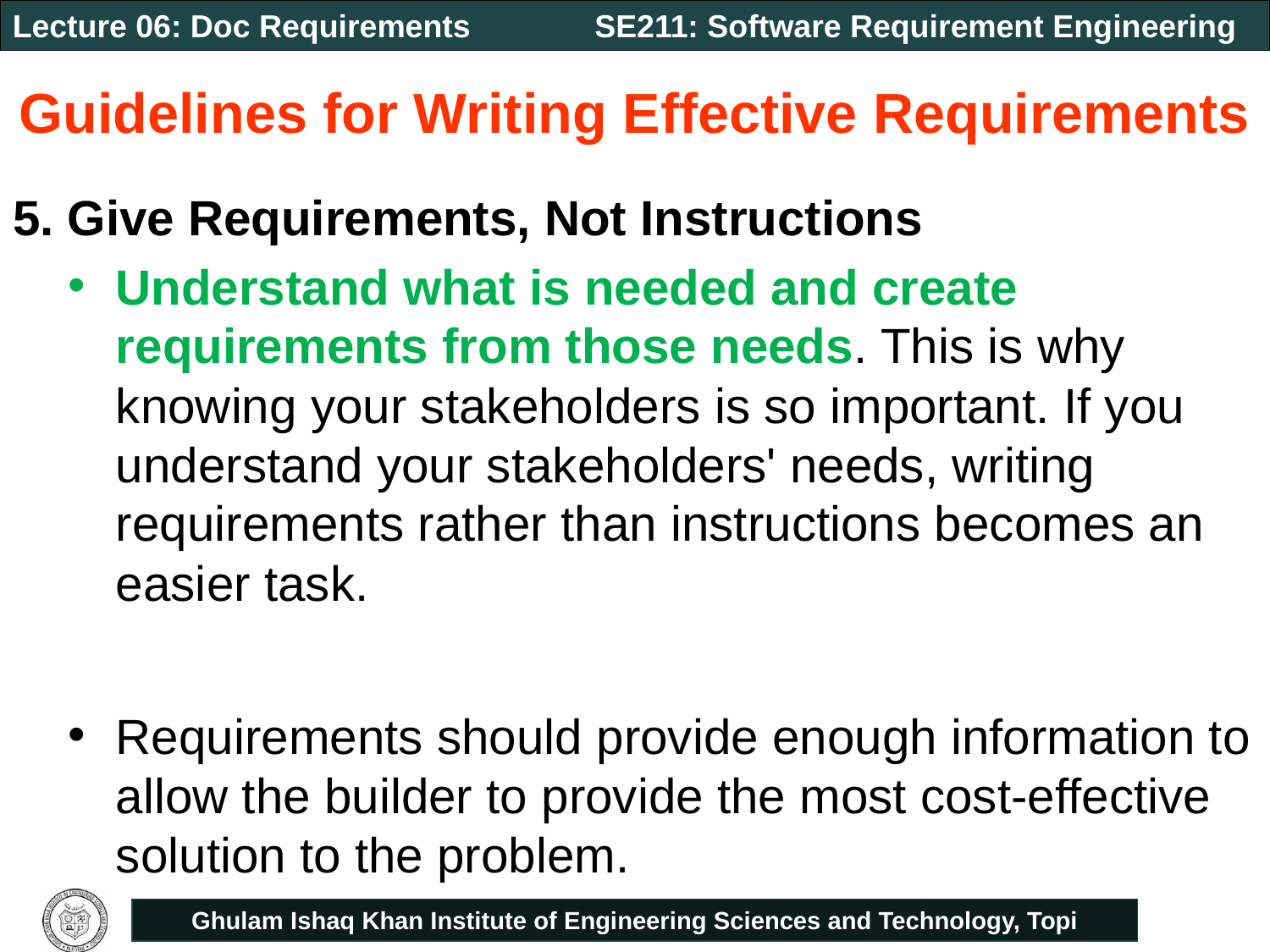

# Guidelines for Writing Effective Requirements
5. Give Requirements, Not Instructions
Understand what is needed and create requirements from those needs. This is why knowing your stakeholders is so important. If you understand your stakeholders' needs, writing requirements rather than instructions becomes an easier task.

Requirements should provide enough information to allow the builder to provide the most cost-effective solution to the problem.